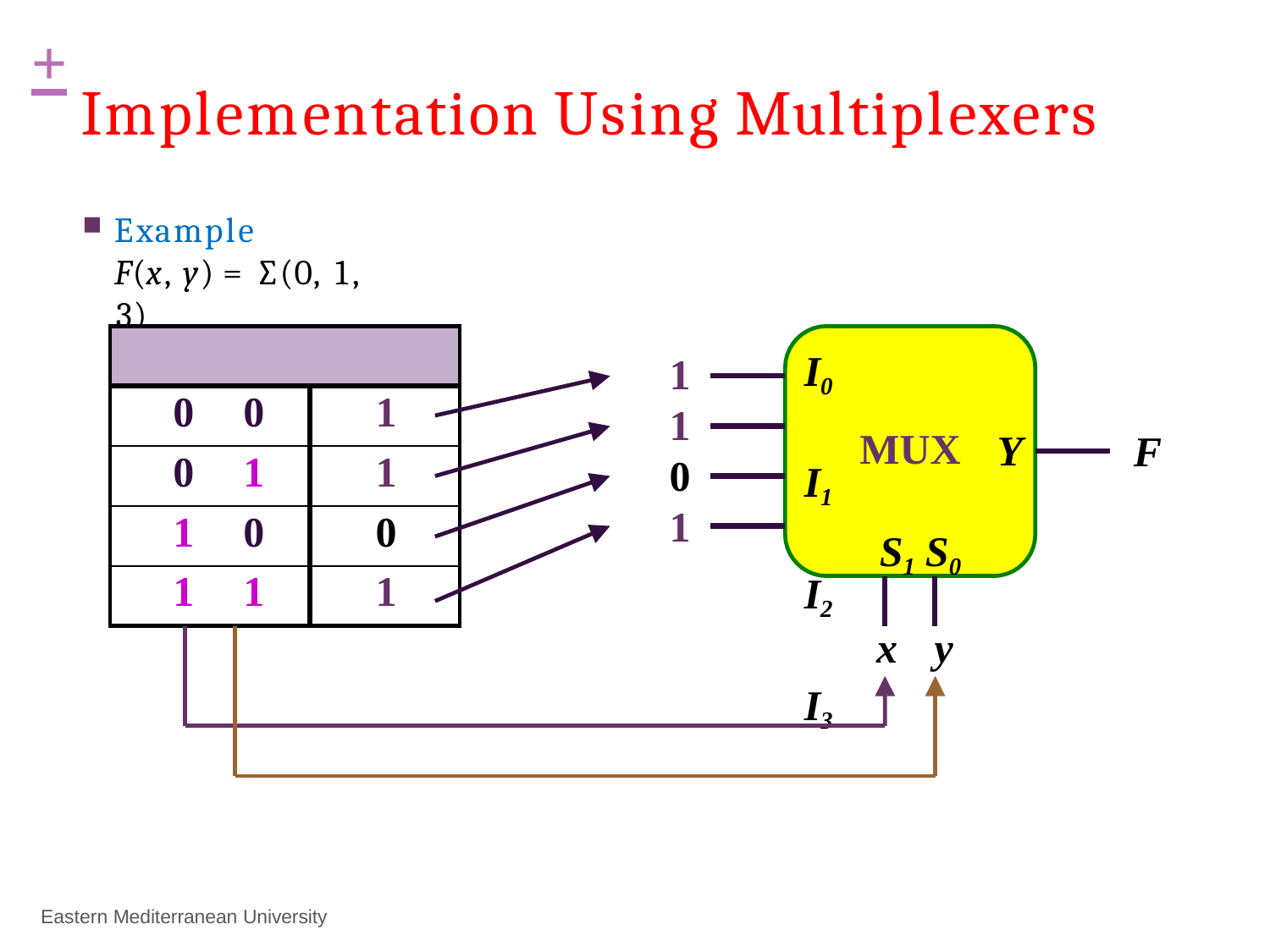

+
# Implementation Using Multiplexers
Example
F(x, y) = ∑(0, 1, 3)

| x y | F |
| --- | --- |
| 0 0 | 1 |
| 0 1 | 1 |
| 1 0 | 0 |
| 1 1 | 1 |
I0  I1  I2  I3
1
1
0
1

MUX
Y
F
S1 S0
x	y
Eastern Mediterranean University